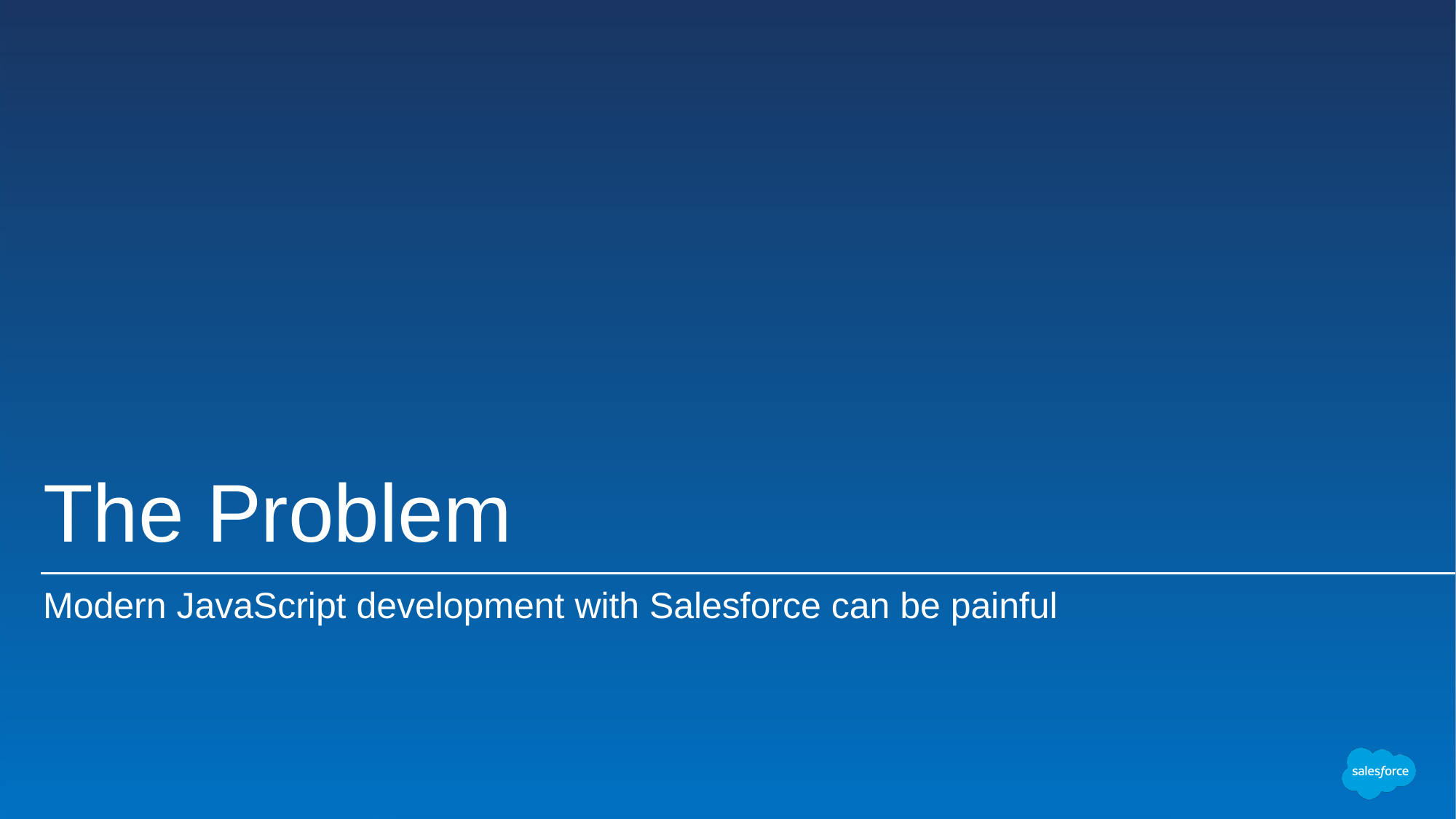

# The Problem
Modern JavaScript development with Salesforce can be painful